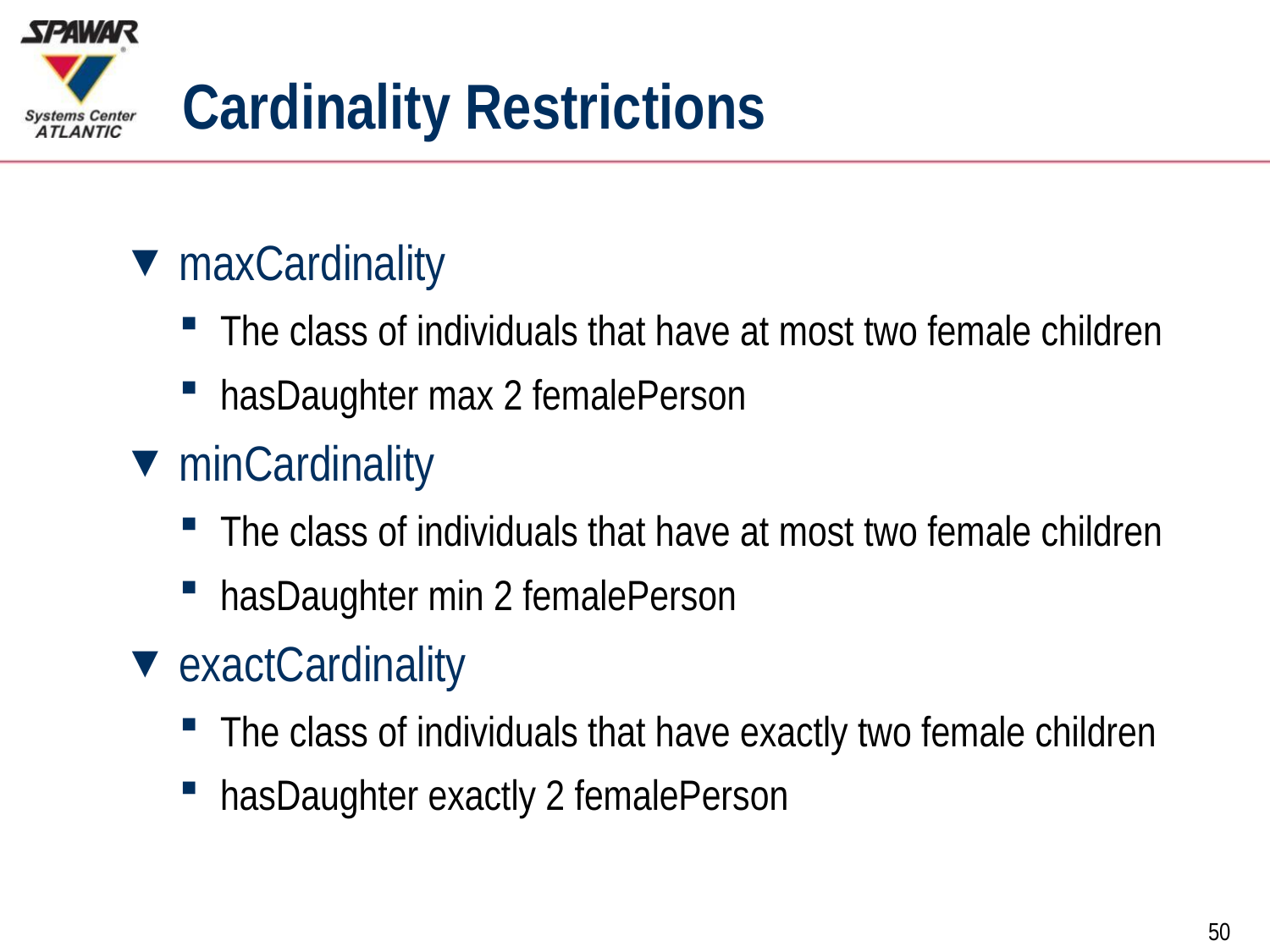

# Cardinality Restrictions
maxCardinality
The class of individuals that have at most two female children
hasDaughter max 2 femalePerson
minCardinality
The class of individuals that have at most two female children
hasDaughter min 2 femalePerson
exactCardinality
The class of individuals that have exactly two female children
hasDaughter exactly 2 femalePerson